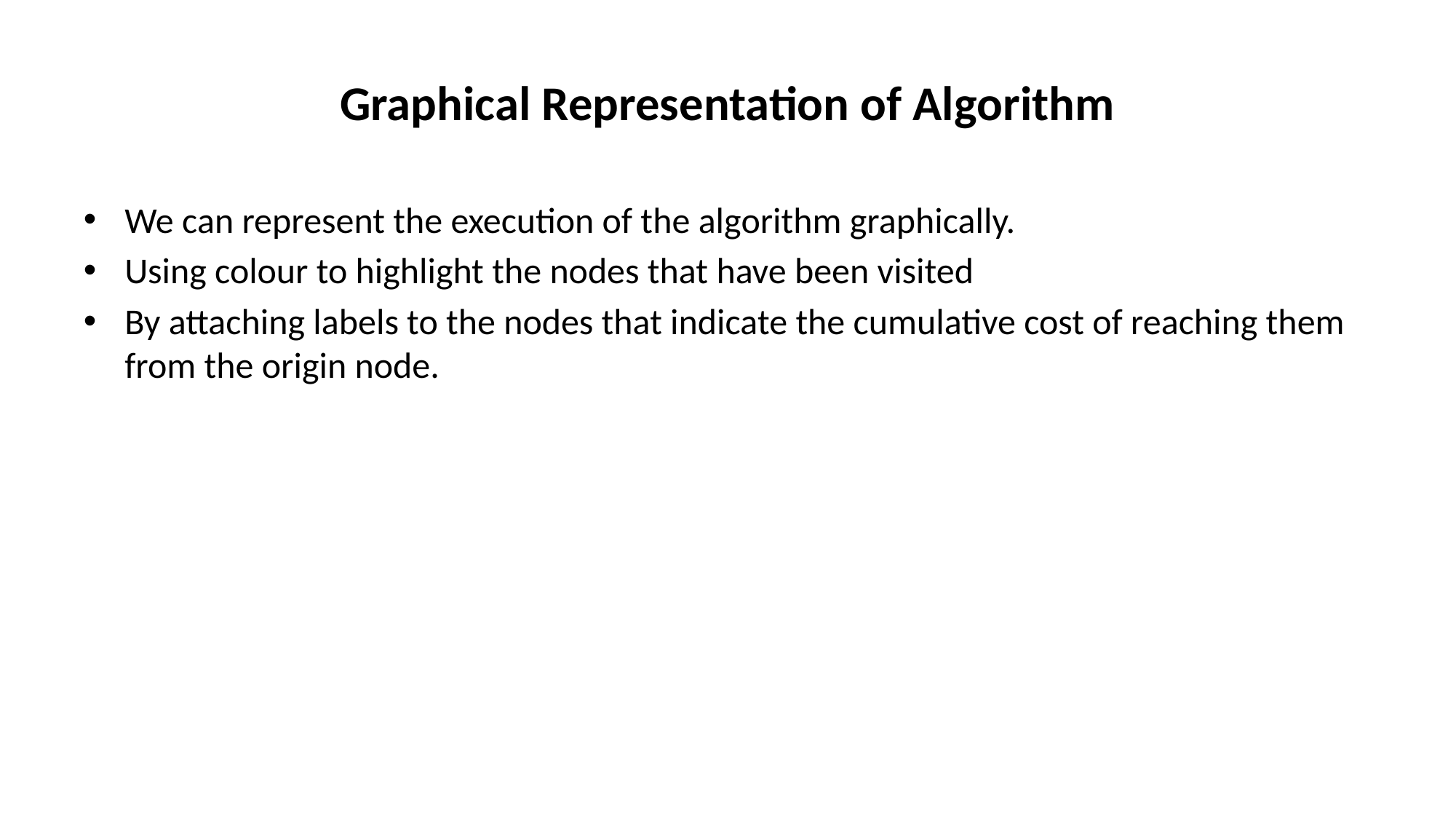

# Graphical Representation of Algorithm
We can represent the execution of the algorithm graphically.
Using colour to highlight the nodes that have been visited
By attaching labels to the nodes that indicate the cumulative cost of reaching them from the origin node.